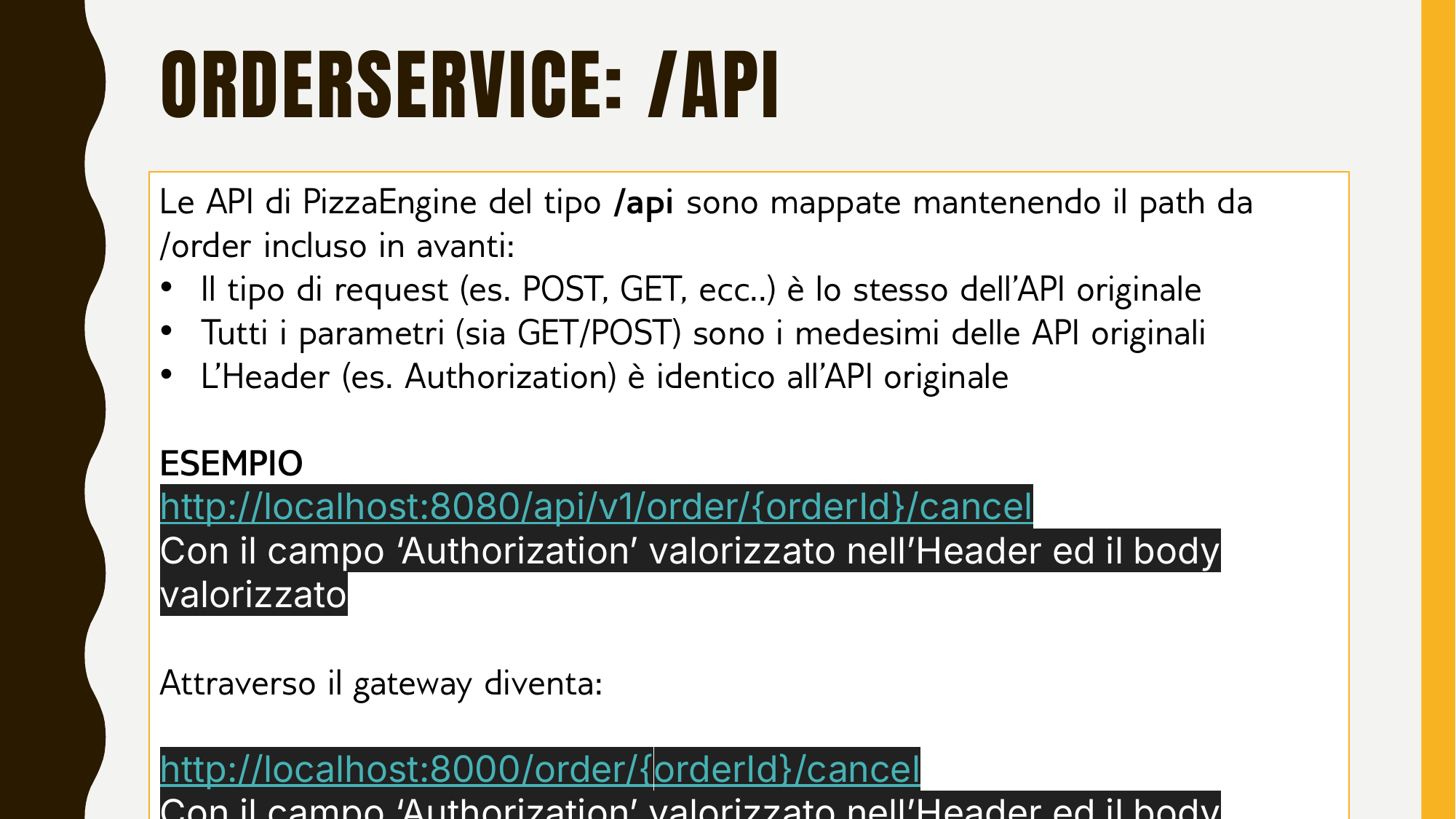

# orderservice: /api
Le API di PizzaEngine del tipo /api sono mappate mantenendo il path da /order incluso in avanti:
Il tipo di request (es. POST, GET, ecc..) è lo stesso dell’API originale
Tutti i parametri (sia GET/POST) sono i medesimi delle API originali
L’Header (es. Authorization) è identico all’API originale

ESEMPIO
http://localhost:8080/api/v1/order/{orderId}/cancel
Con il campo ‘Authorization’ valorizzato nell’Header ed il body valorizzato

Attraverso il gateway diventa:

http://localhost:8000/order/{orderId}/cancel
Con il campo ‘Authorization’ valorizzato nell’Header ed il body valorizzato